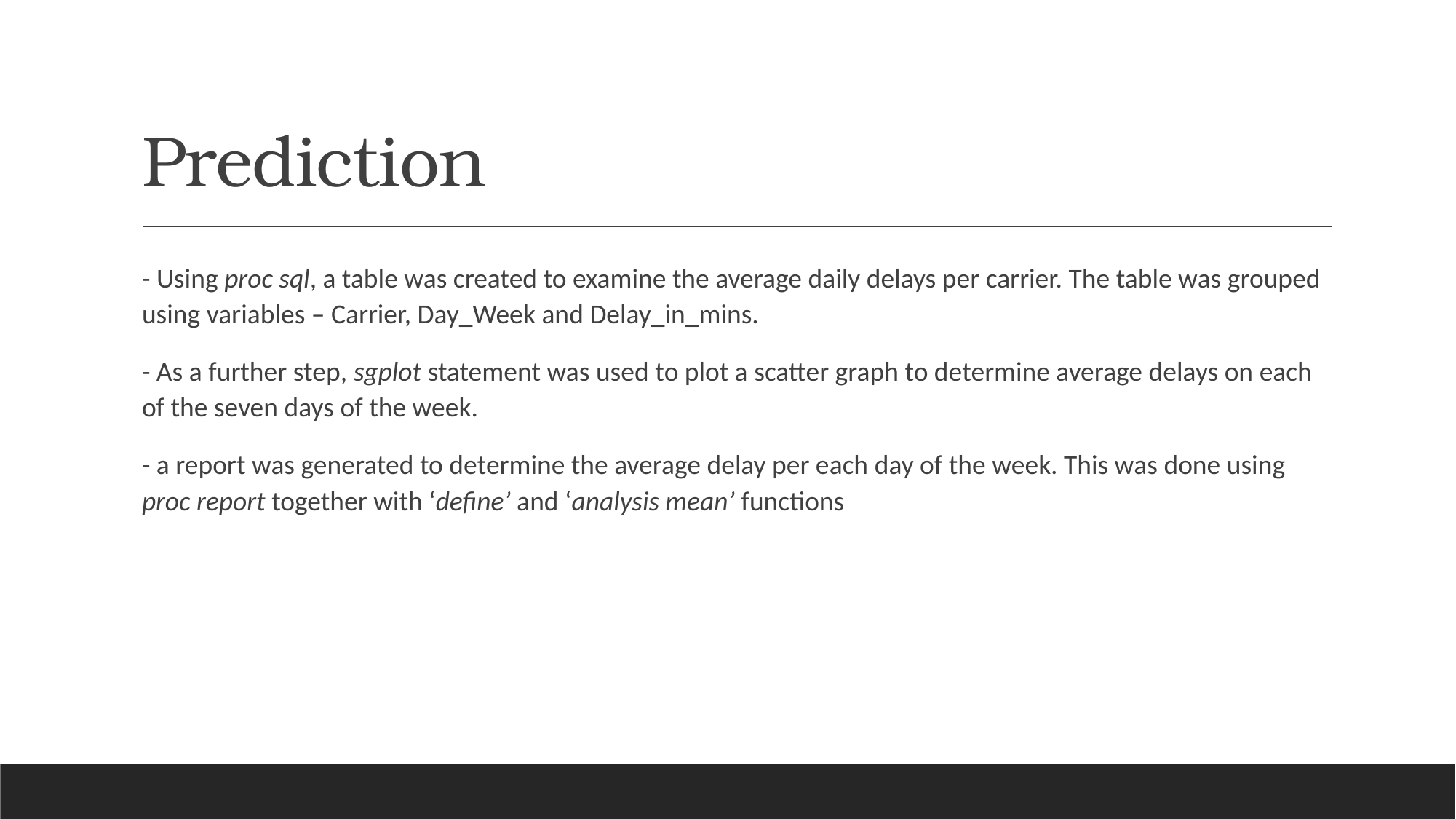

# Prediction
- Using proc sql, a table was created to examine the average daily delays per carrier. The table was grouped using variables – Carrier, Day_Week and Delay_in_mins.
- As a further step, sgplot statement was used to plot a scatter graph to determine average delays on each of the seven days of the week.
- a report was generated to determine the average delay per each day of the week. This was done using proc report together with ‘define’ and ‘analysis mean’ functions